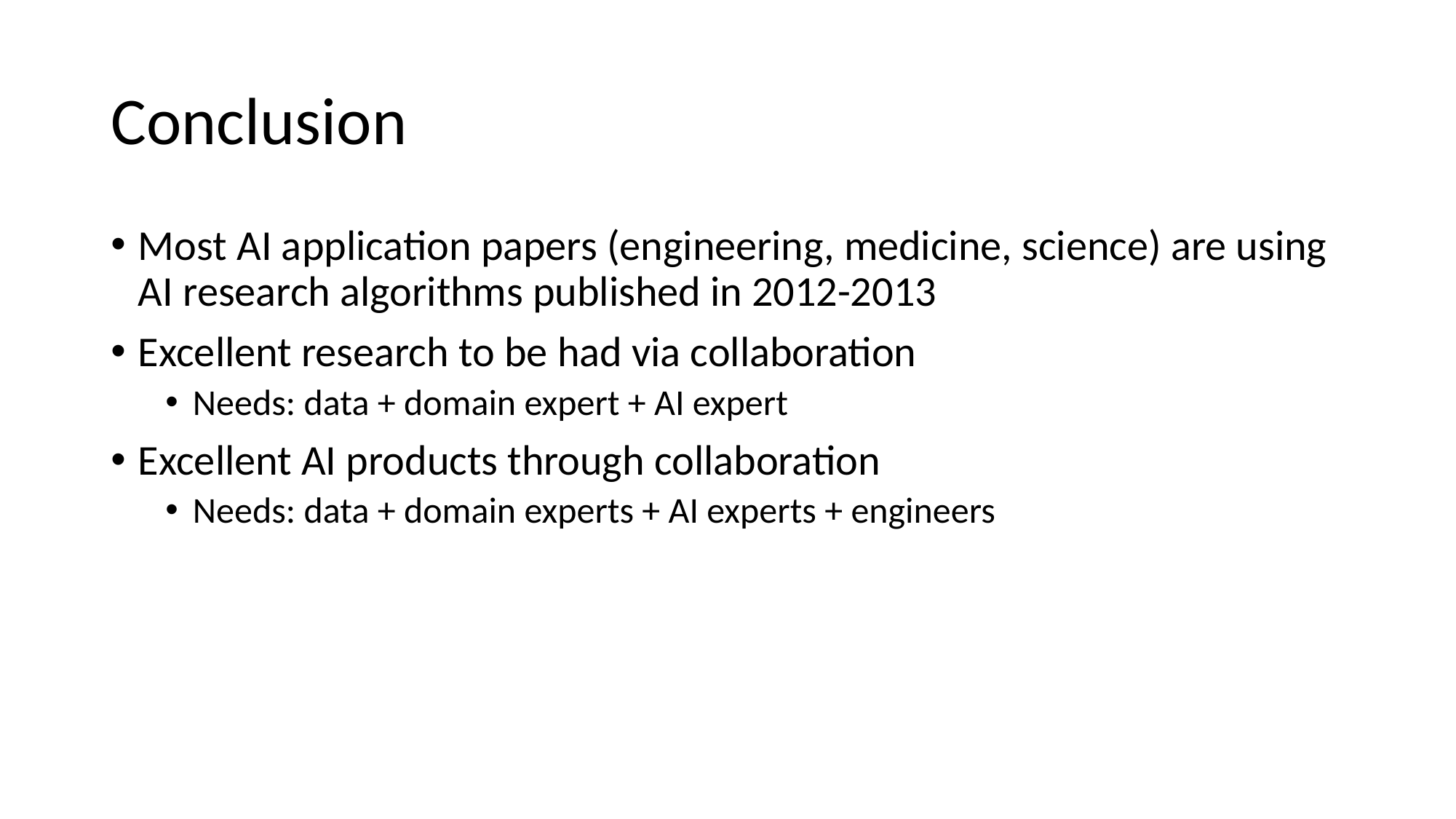

# Conclusion
Most AI application papers (engineering, medicine, science) are using AI research algorithms published in 2012-2013
Excellent research to be had via collaboration
Needs: data + domain expert + AI expert
Excellent AI products through collaboration
Needs: data + domain experts + AI experts + engineers